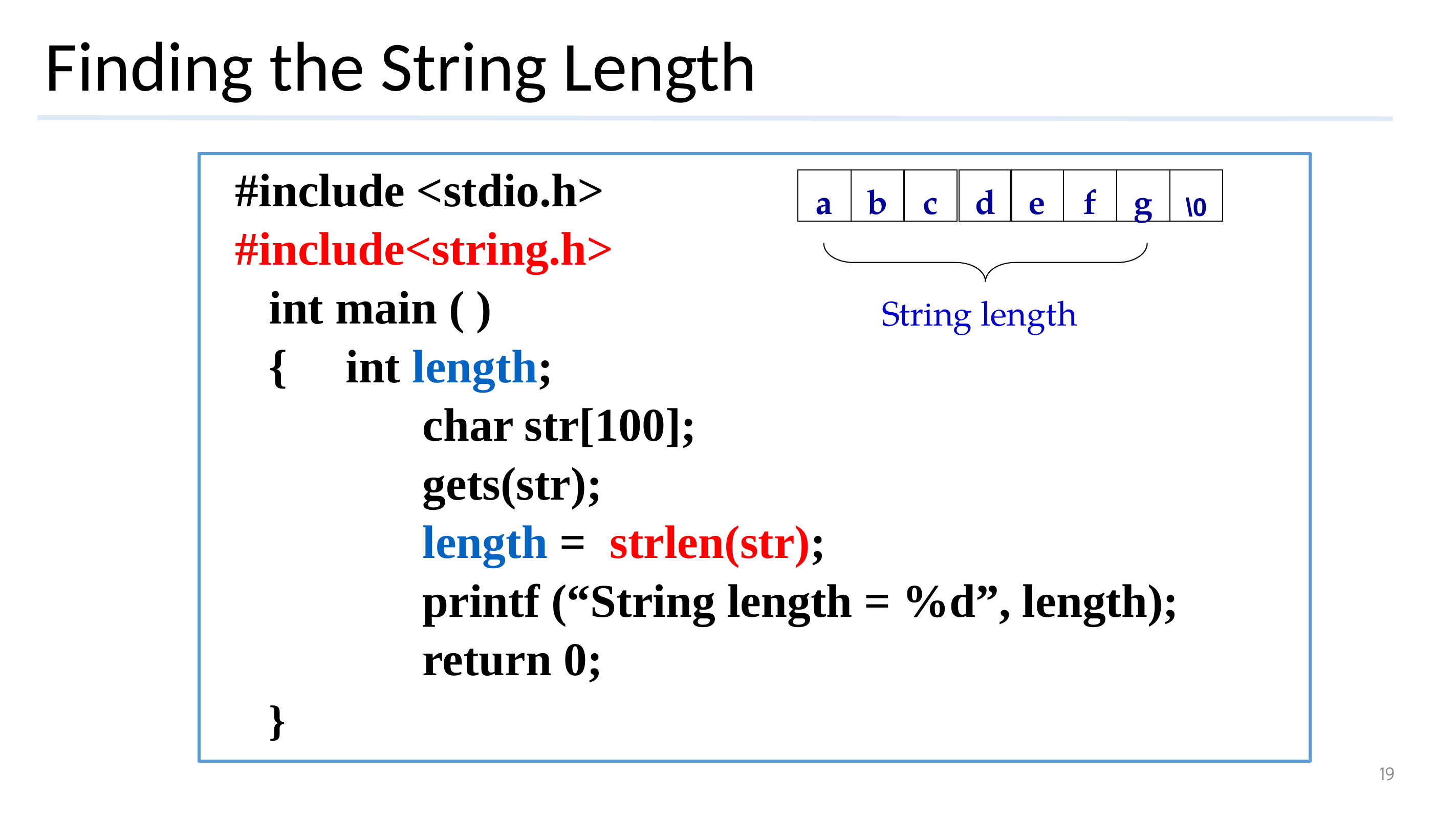

# Finding the String Length
#include <stdio.h>
#include<string.h>
int main ( )
{ 	int length;
 		char str[100];
		gets(str);
		length =  strlen(str);
		printf (“String length = %d”, length);
		return 0;
}
a
b
c
d
e
f
g
\0

String length
19